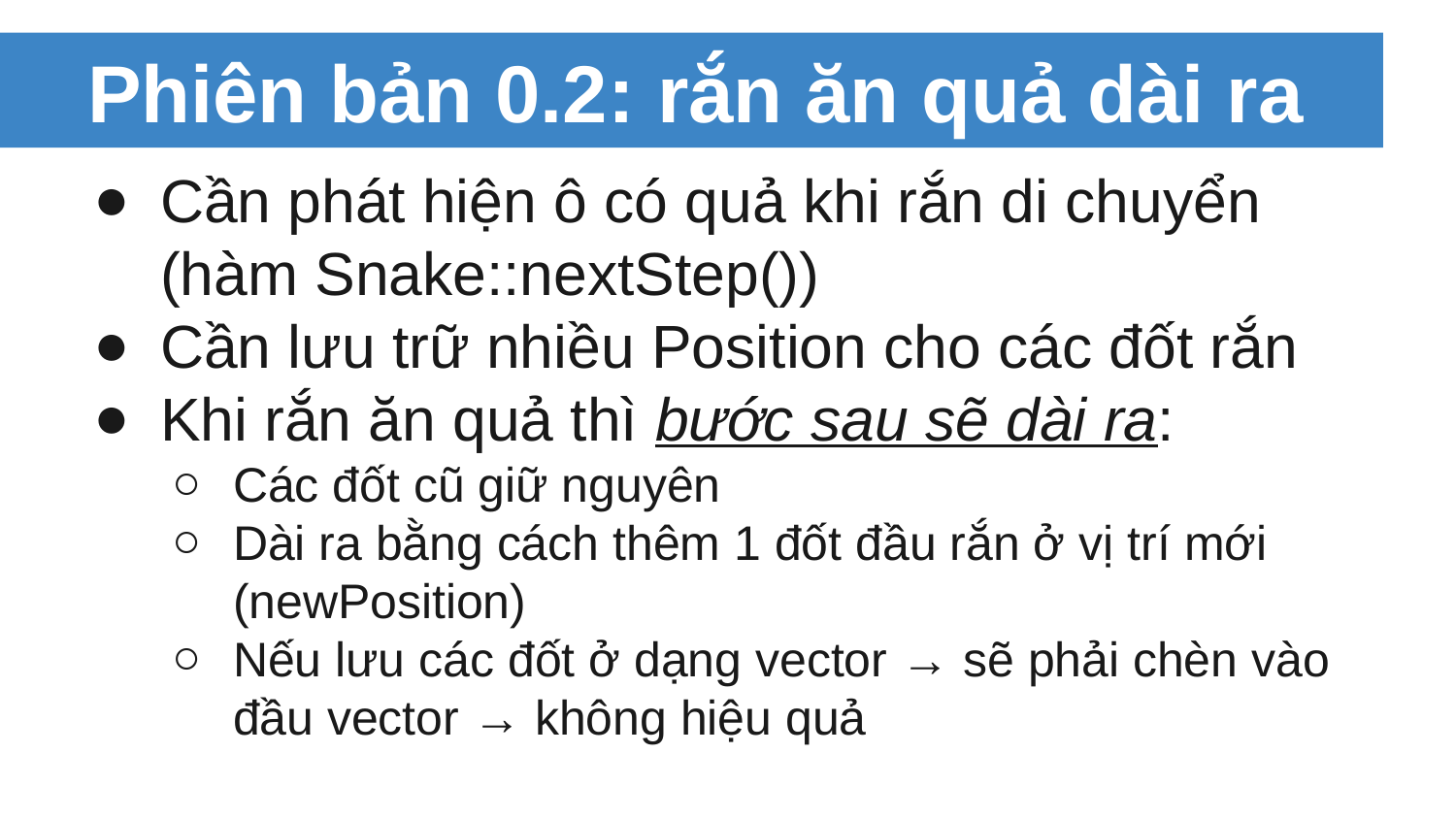

# Phiên bản 0.2: rắn ăn quả dài ra
Cần phát hiện ô có quả khi rắn di chuyển (hàm Snake::nextStep())
Cần lưu trữ nhiều Position cho các đốt rắn
Khi rắn ăn quả thì bước sau sẽ dài ra:
Các đốt cũ giữ nguyên
Dài ra bằng cách thêm 1 đốt đầu rắn ở vị trí mới (newPosition)
Nếu lưu các đốt ở dạng vector → sẽ phải chèn vào đầu vector → không hiệu quả